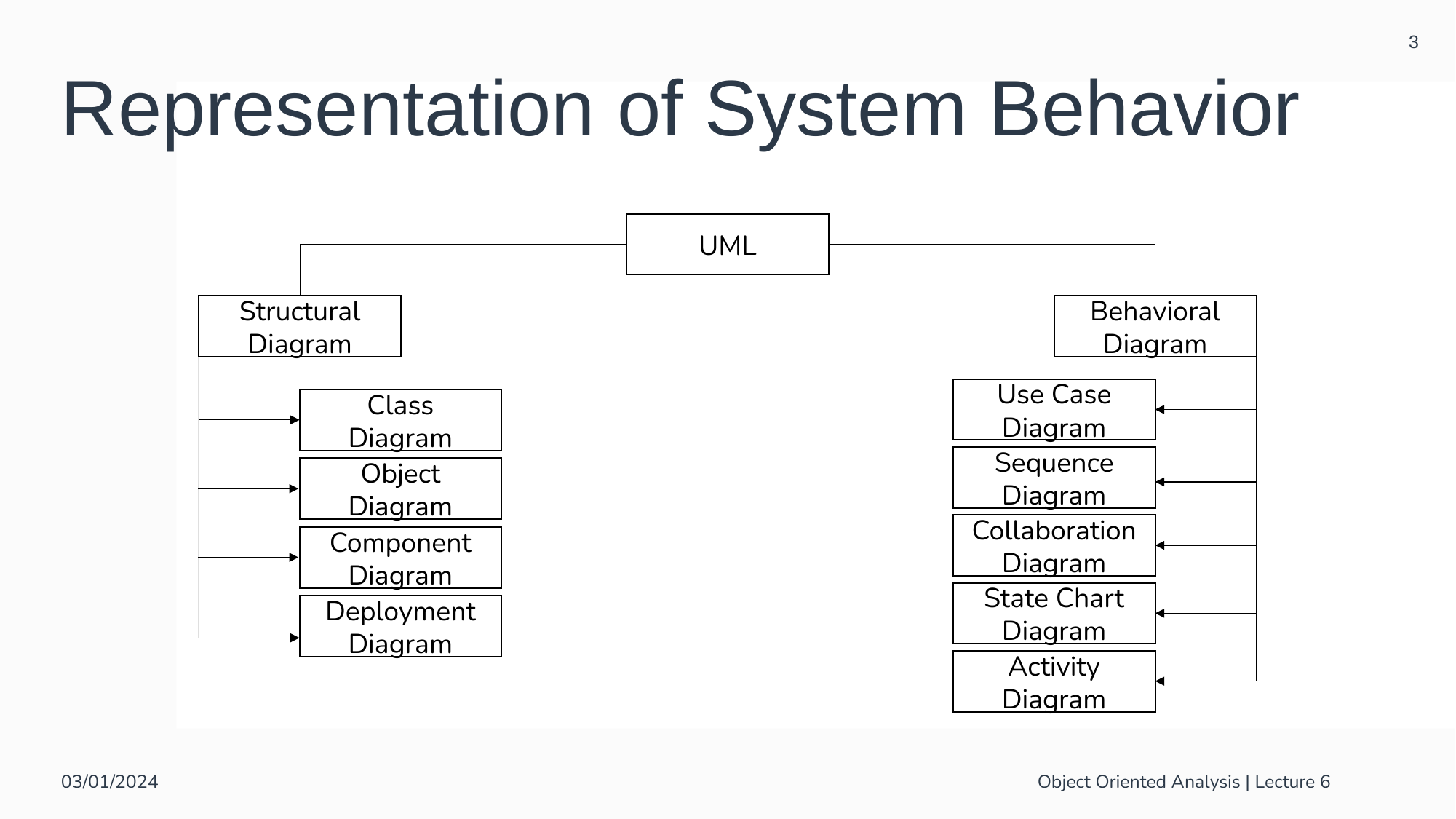

3
# Representation of System Behavior
UML
Structural
Diagram
Behavioral
Diagram
Use Case
Diagram
Class
Diagram
Sequence
Diagram
Object
Diagram
Collaboration
Diagram
Component
Diagram
State Chart
Diagram
Deployment
Diagram
Activity
Diagram
03/01/2024
Object Oriented Analysis | Lecture 6